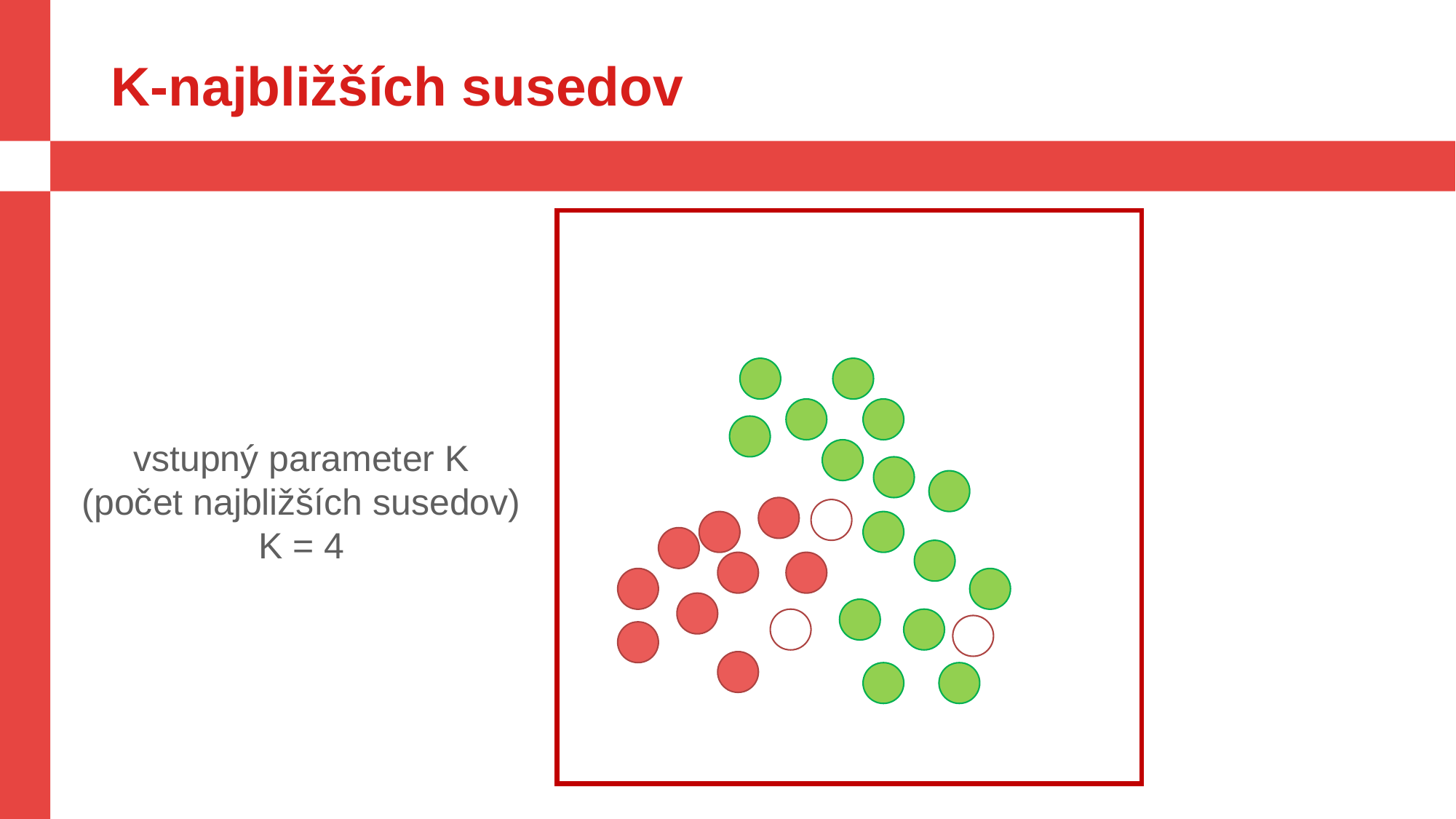

# K-najbližších susedov

vstupný parameter K
(počet najbližších susedov)
K = 4